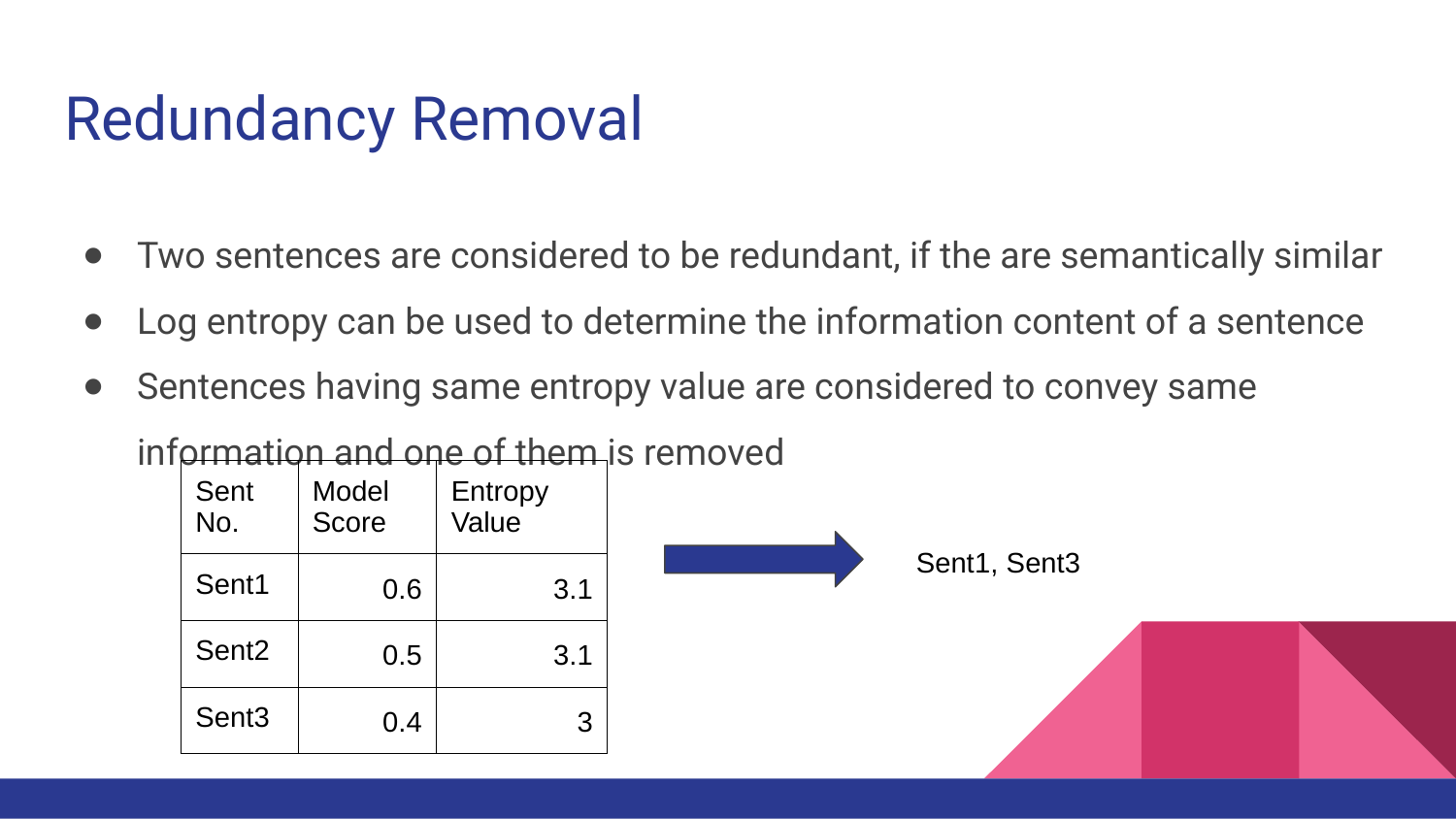

# Redundancy Removal
Two sentences are considered to be redundant, if the are semantically similar
Log entropy can be used to determine the information content of a sentence
Sentences having same entropy value are considered to convey same information and one of them is removed
| Sent No. | Model Score | Entropy Value |
| --- | --- | --- |
| Sent1 | 0.6 | 3.1 |
| Sent2 | 0.5 | 3.1 |
| Sent3 | 0.4 | 3 |

Sent1, Sent3